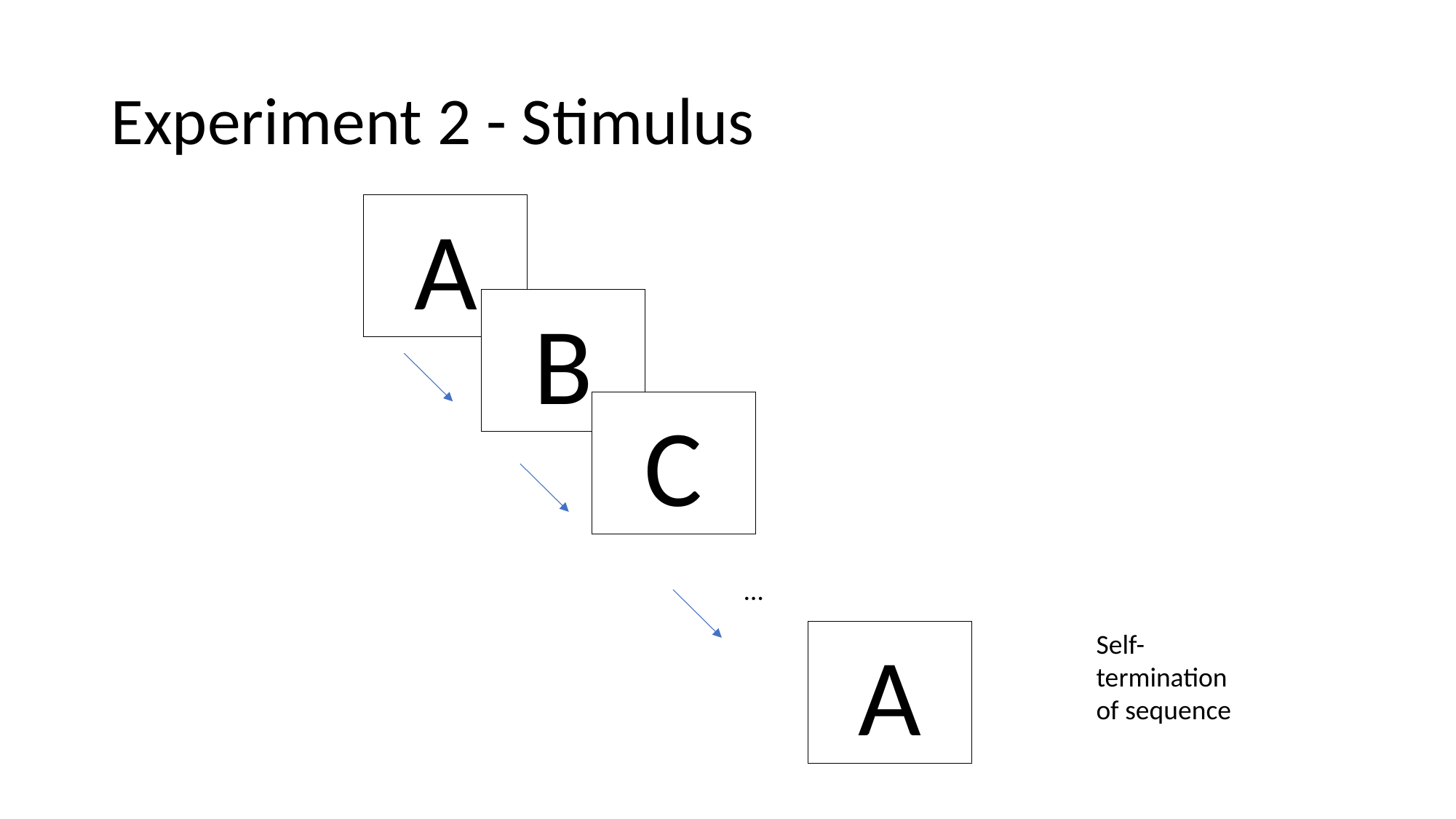

# Experiment 2 - Stimulus
A
B
C
…
A
Self-termination of sequence